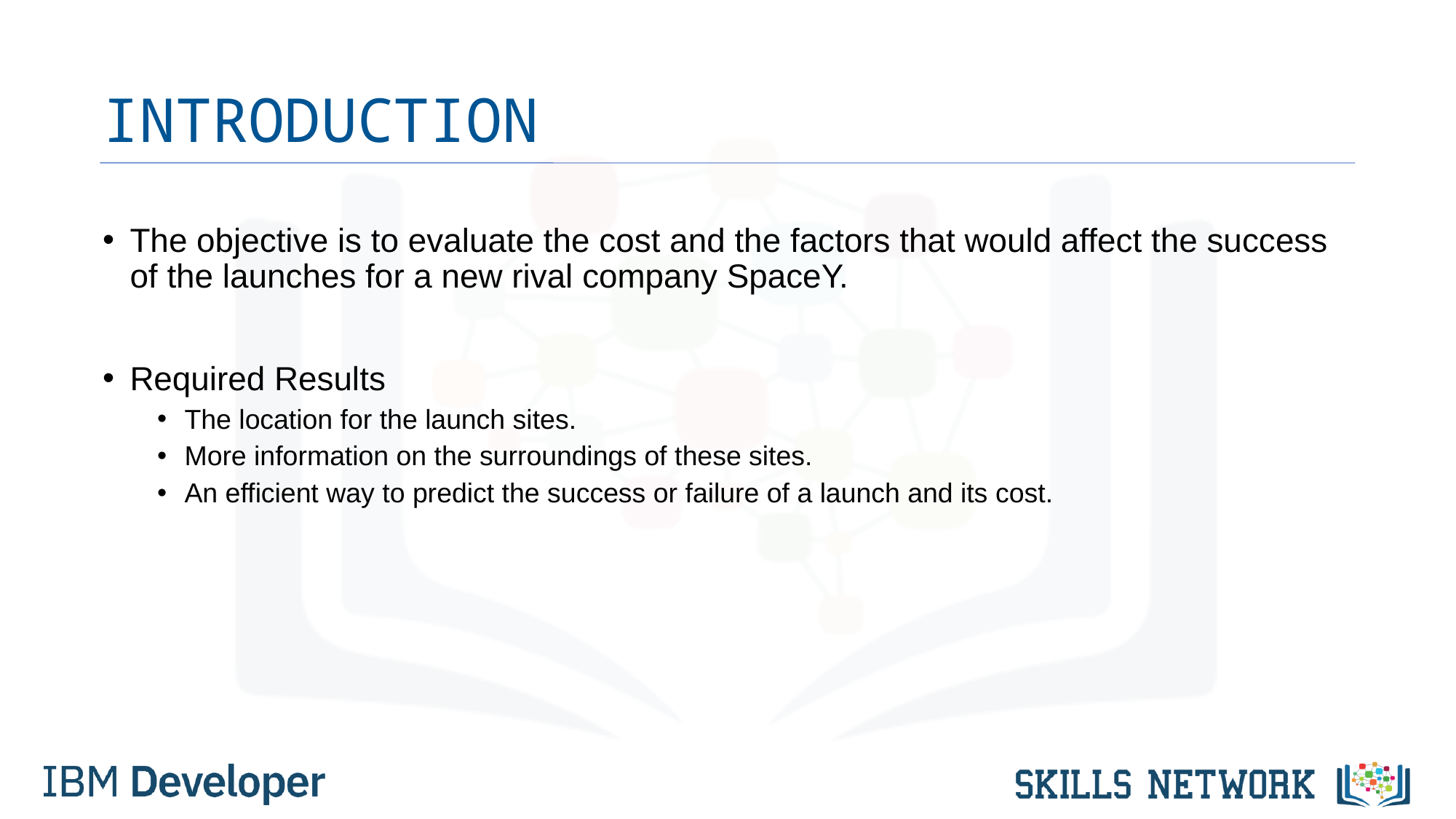

# INTRODUCTION
The objective is to evaluate the cost and the factors that would affect the success of the launches for a new rival company SpaceY.

Required Results
The location for the launch sites.
More information on the surroundings of these sites.
An efficient way to predict the success or failure of a launch and its cost.